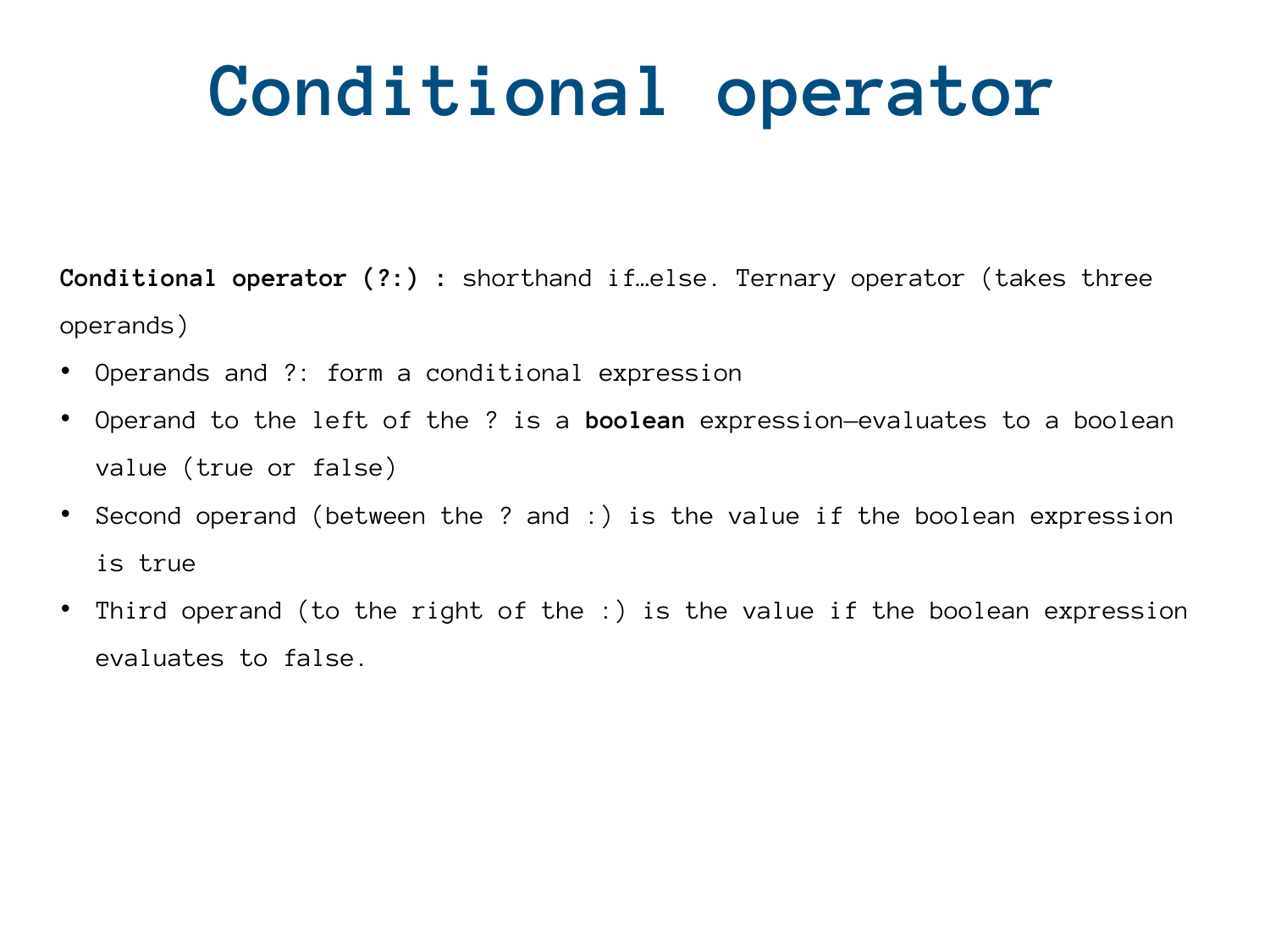

# Conditional operator
Conditional operator (?:) : shorthand if…else. Ternary operator (takes three operands)
Operands and ?: form a conditional expression
Operand to the left of the ? is a boolean expression—evaluates to a boolean value (true or false)
Second operand (between the ? and :) is the value if the boolean expression is true
Third operand (to the right of the :) is the value if the boolean expression evaluates to false.